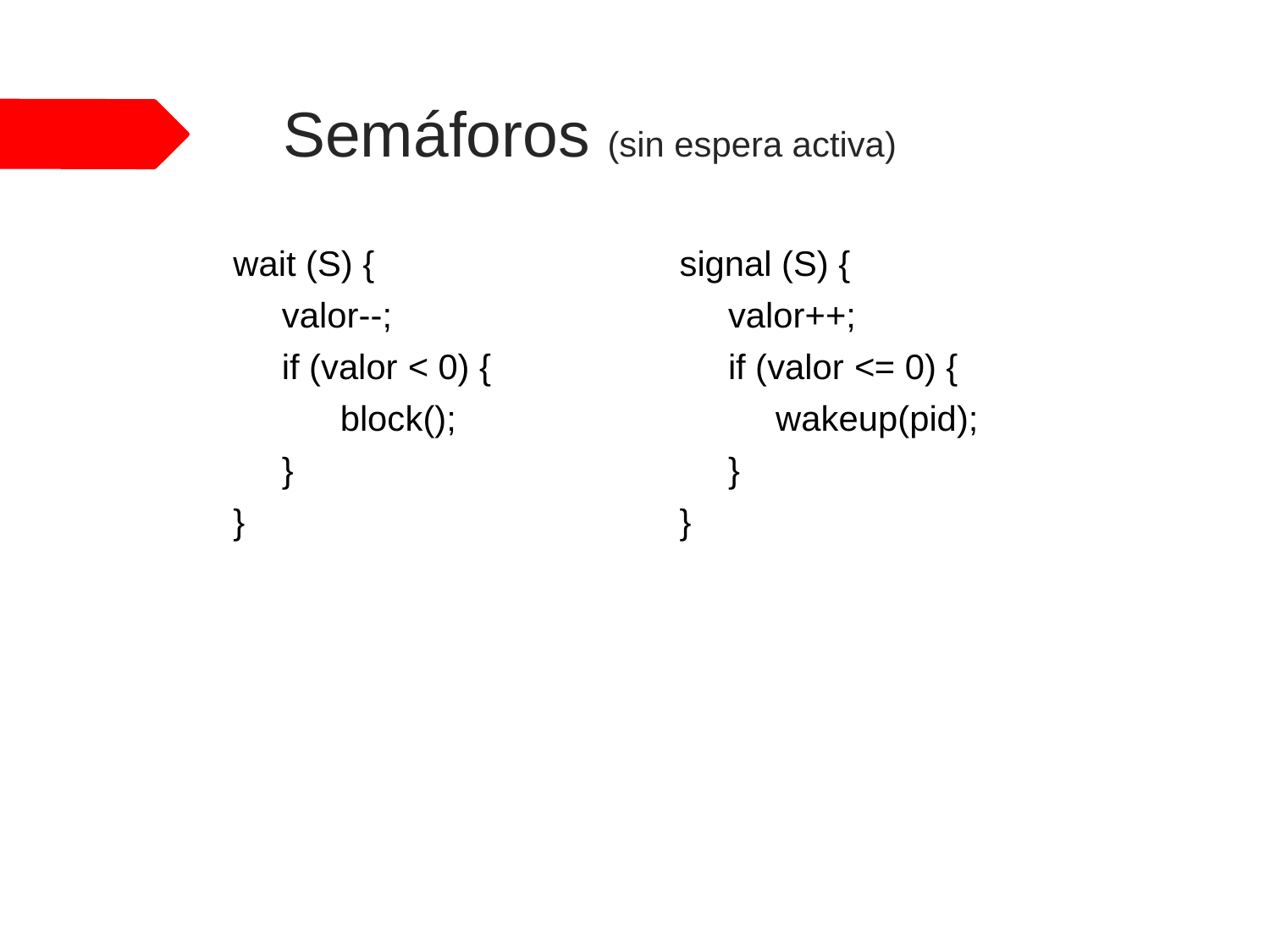

# Semáforos (sin espera activa)
wait (S) {
     valor--;
     if (valor < 0) {
           block();
     }
}

signal (S) {
     valor++;
     if (valor <= 0) {
	     wakeup(pid);
     }
}